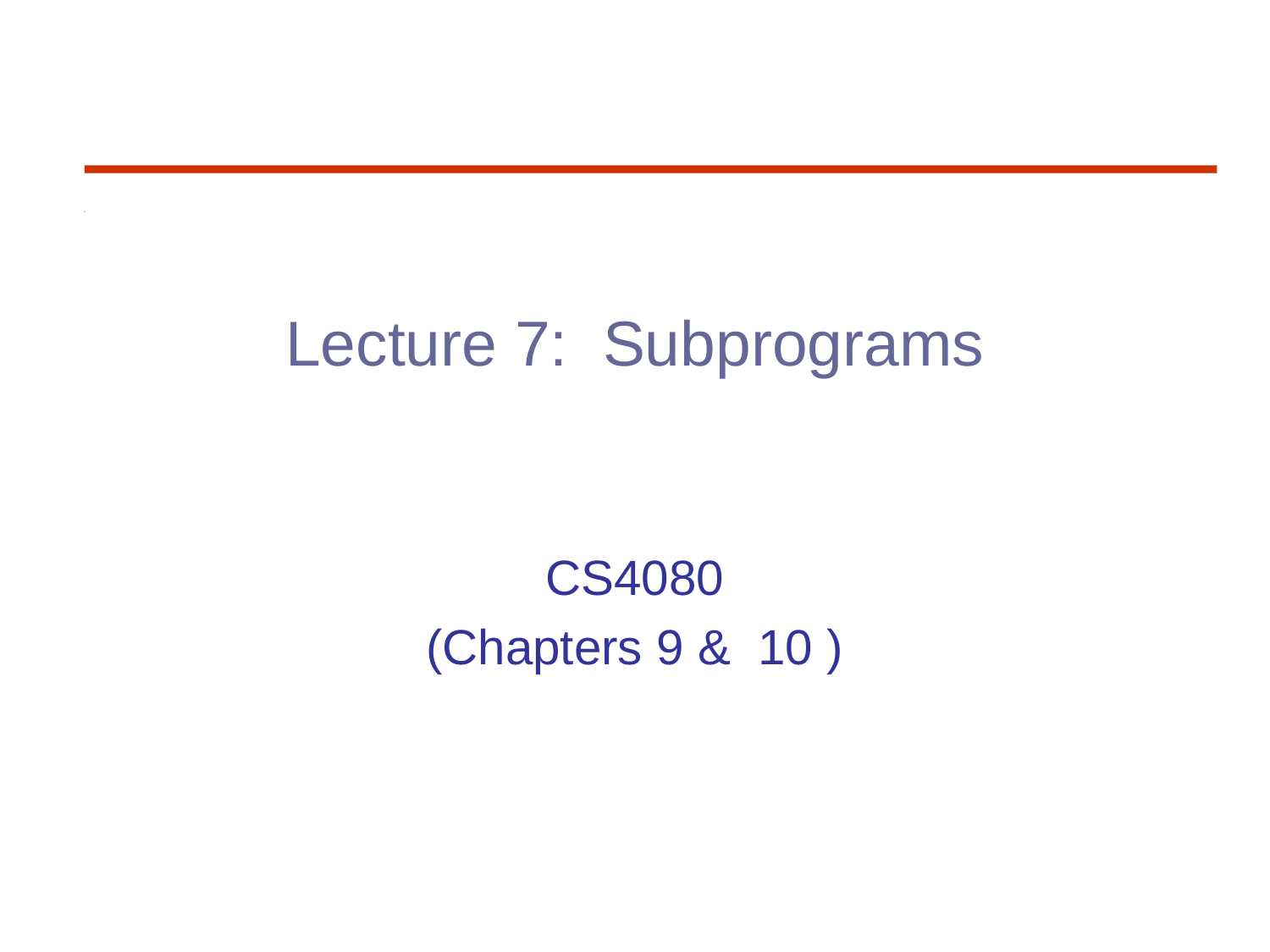

# Lecture 7:  Subprograms
CS4080
(Chapters 9 &  10 )